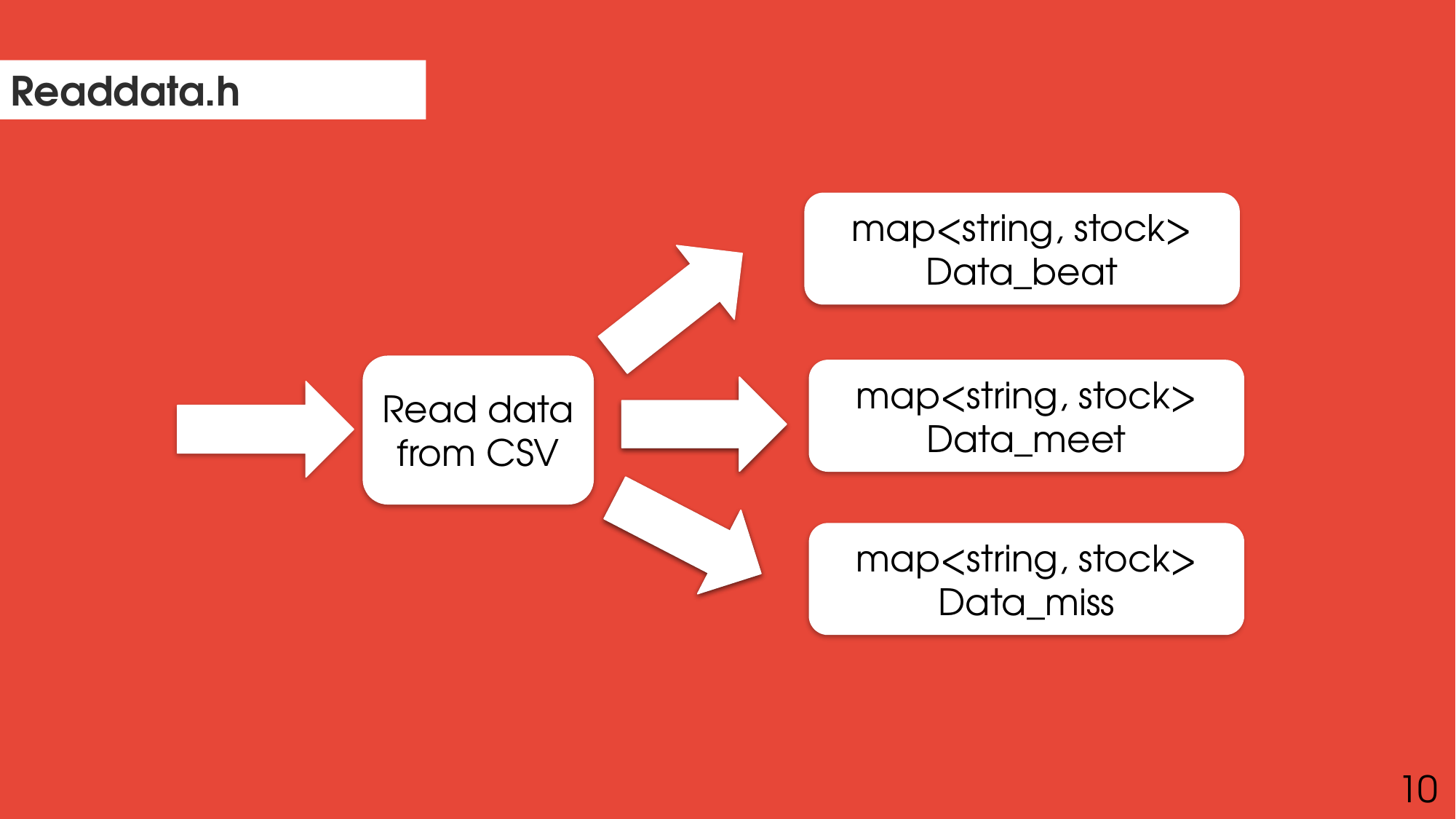

Readdata.h
map<string, stock> Data_beat

Read data from CSV
map<string, stock> Data_meet

map<string, stock> Data_miss
10